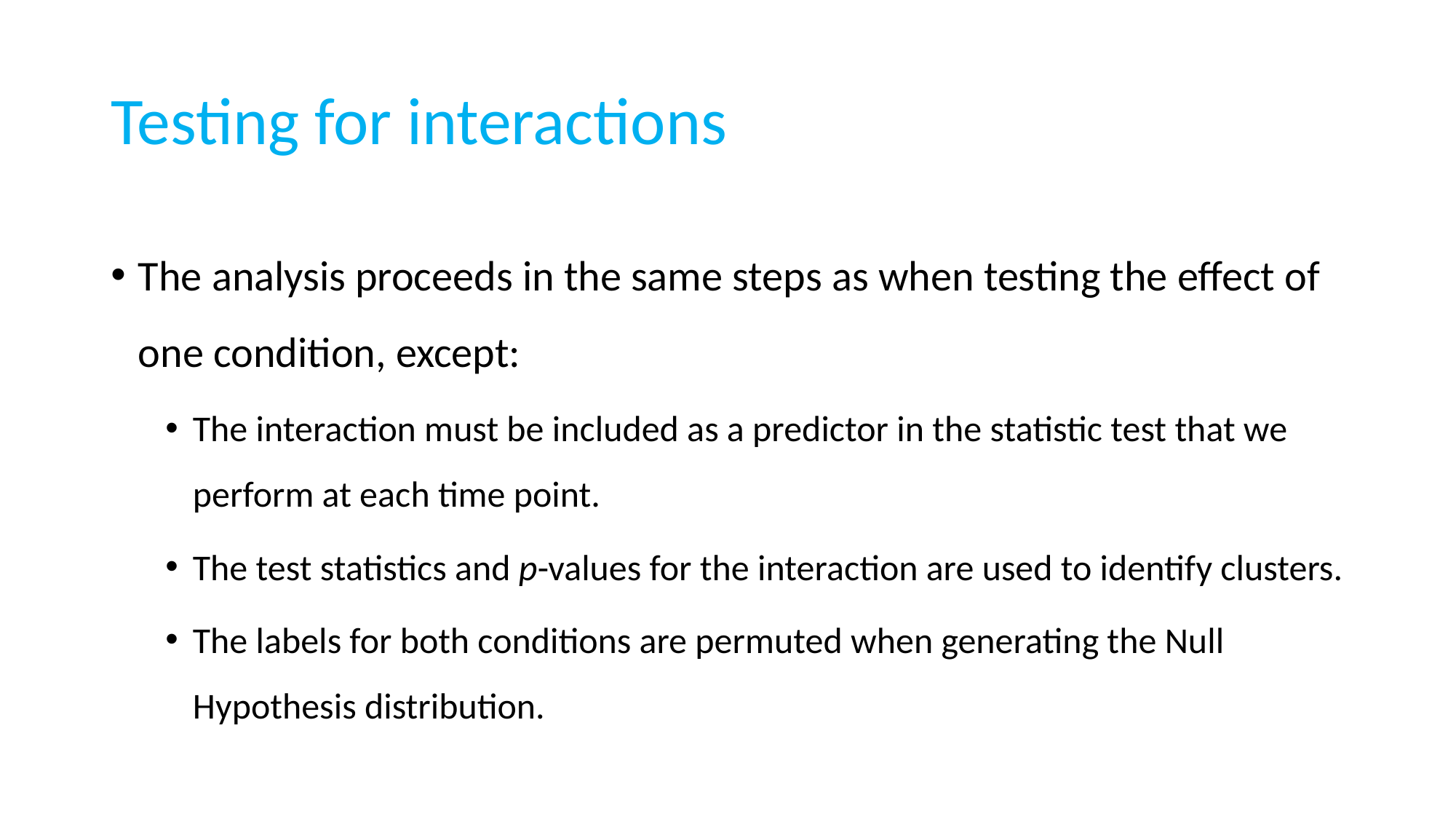

# Testing for interactions
The analysis proceeds in the same steps as when testing the effect of one condition, except:
The interaction must be included as a predictor in the statistic test that we perform at each time point.
The test statistics and p-values for the interaction are used to identify clusters.
The labels for both conditions are permuted when generating the Null Hypothesis distribution.